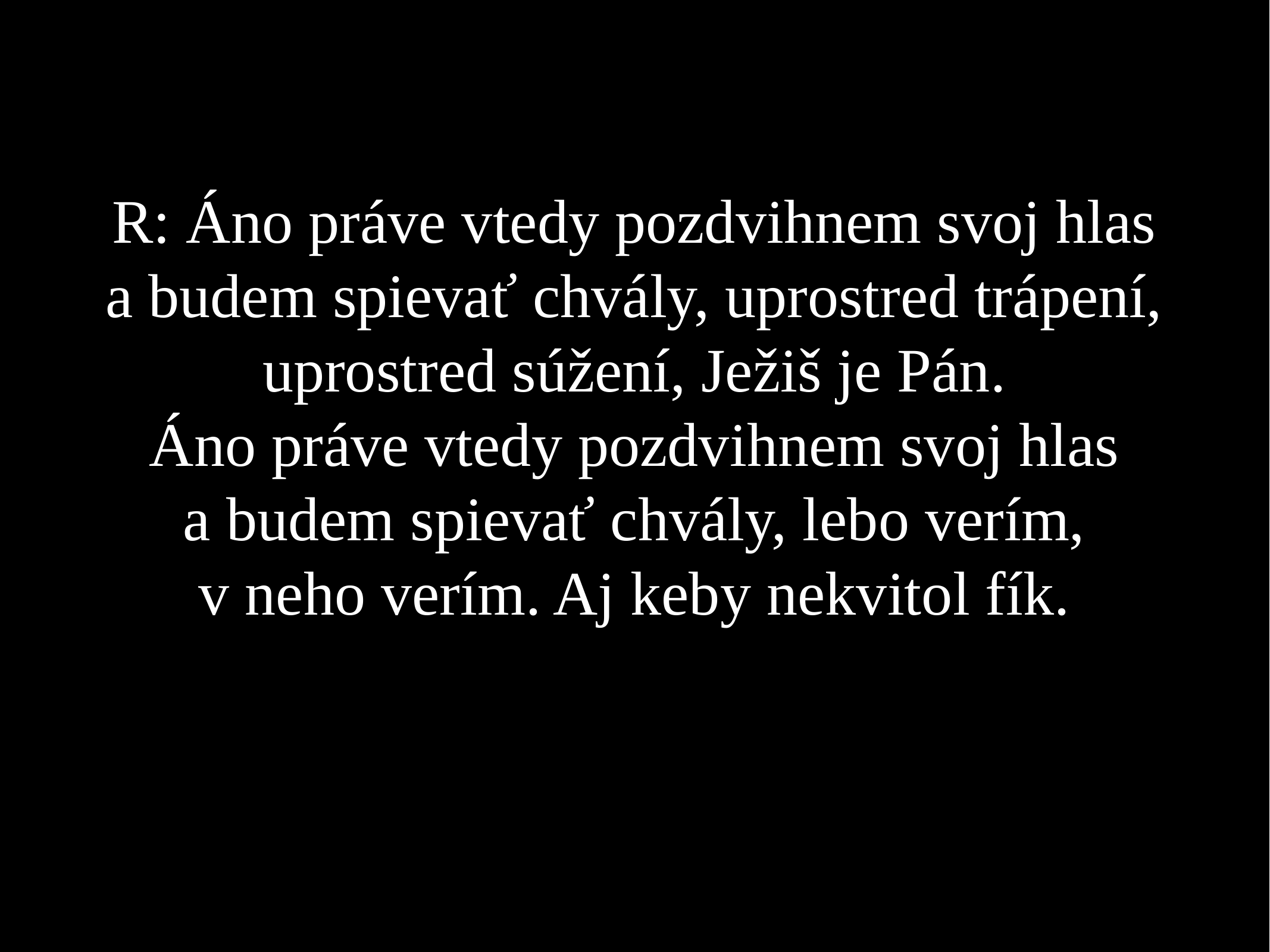

R: Áno práve vtedy pozdvihnem svoj hlas
a budem spievať chvály, uprostred trápení,
uprostred súžení, Ježiš je Pán.
Áno práve vtedy pozdvihnem svoj hlas
a budem spievať chvály, lebo verím,
v neho verím. Aj keby nekvitol fík.